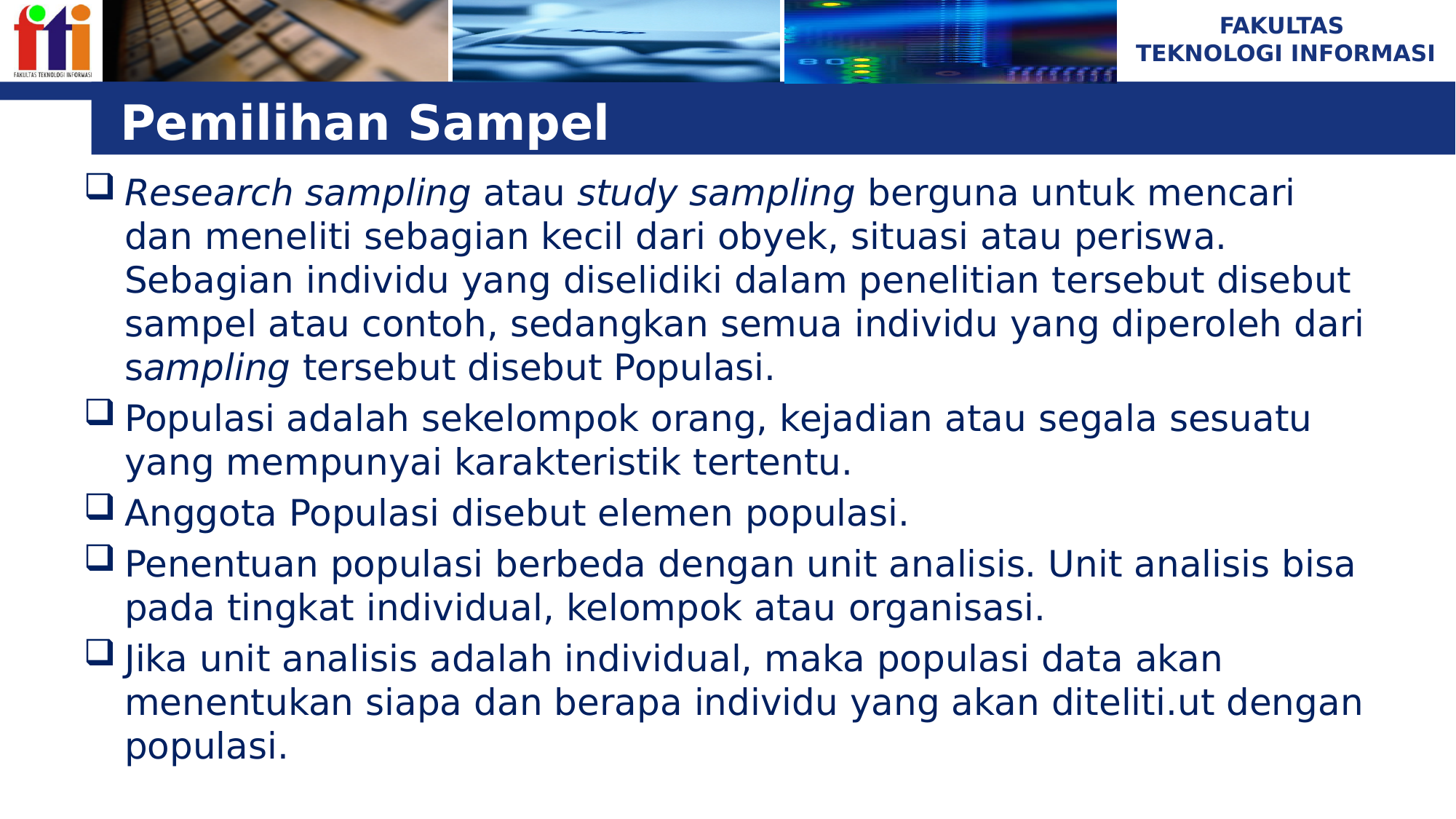

# Pemilihan Sampel
Research sampling atau study sampling berguna untuk mencari dan meneliti sebagian kecil dari obyek, situasi atau periswa. Sebagian individu yang diselidiki dalam penelitian tersebut disebut sampel atau contoh, sedangkan semua individu yang diperoleh dari sampling tersebut disebut Populasi.
Populasi adalah sekelompok orang, kejadian atau segala sesuatu yang mempunyai karakteristik tertentu.
Anggota Populasi disebut elemen populasi.
Penentuan populasi berbeda dengan unit analisis. Unit analisis bisa pada tingkat individual, kelompok atau organisasi.
Jika unit analisis adalah individual, maka populasi data akan menentukan siapa dan berapa individu yang akan diteliti.ut dengan populasi.